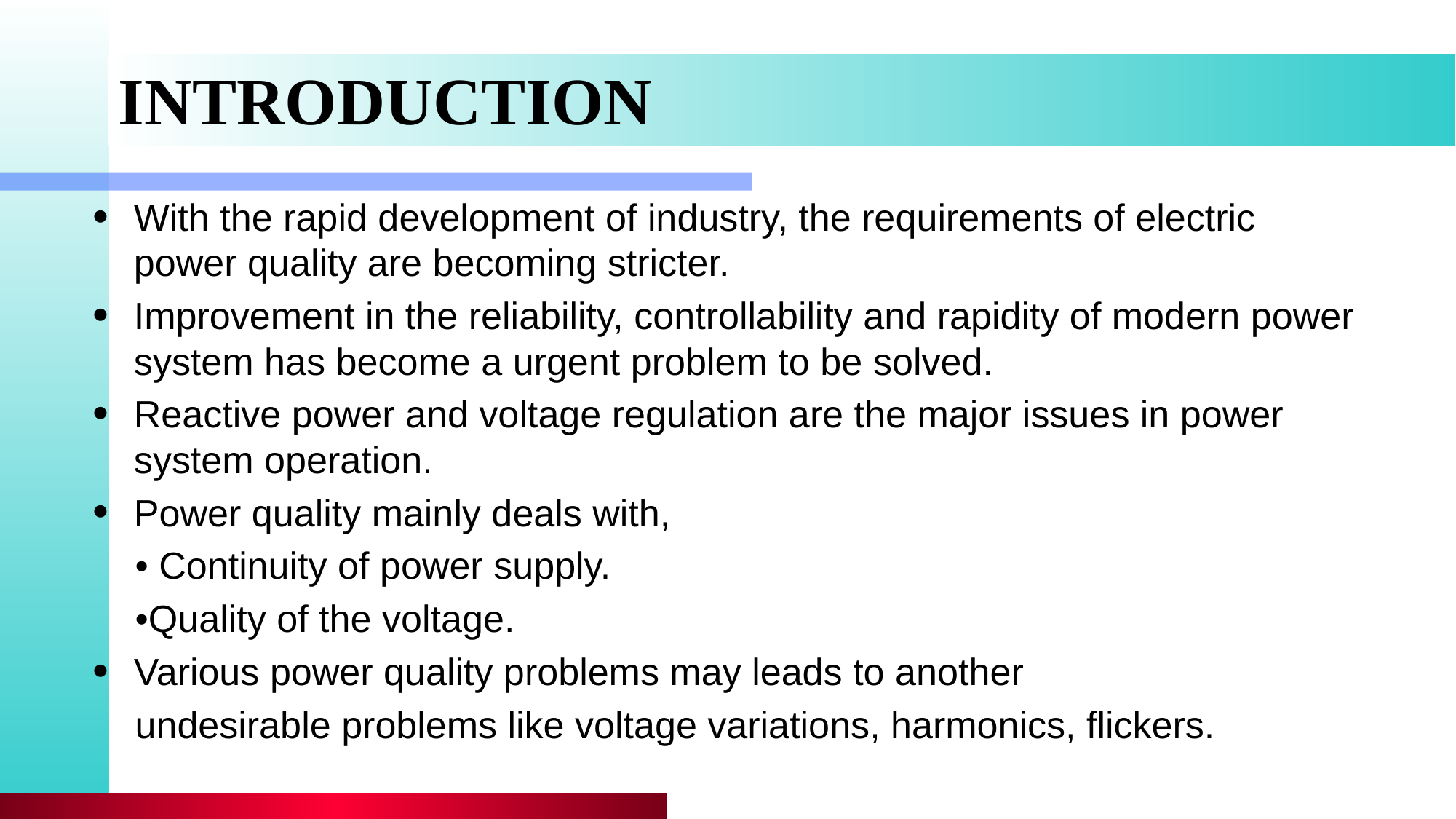

# INTRODUCTION
With the rapid development of industry, the requirements of electric power quality are becoming stricter.
Improvement in the reliability, controllability and rapidity of modern power system has become a urgent problem to be solved.
Reactive power and voltage regulation are the major issues in power system operation.
Power quality mainly deals with,
    • Continuity of power supply.
    •Quality of the voltage.
Various power quality problems may leads to another
    undesirable problems like voltage variations, harmonics, flickers.